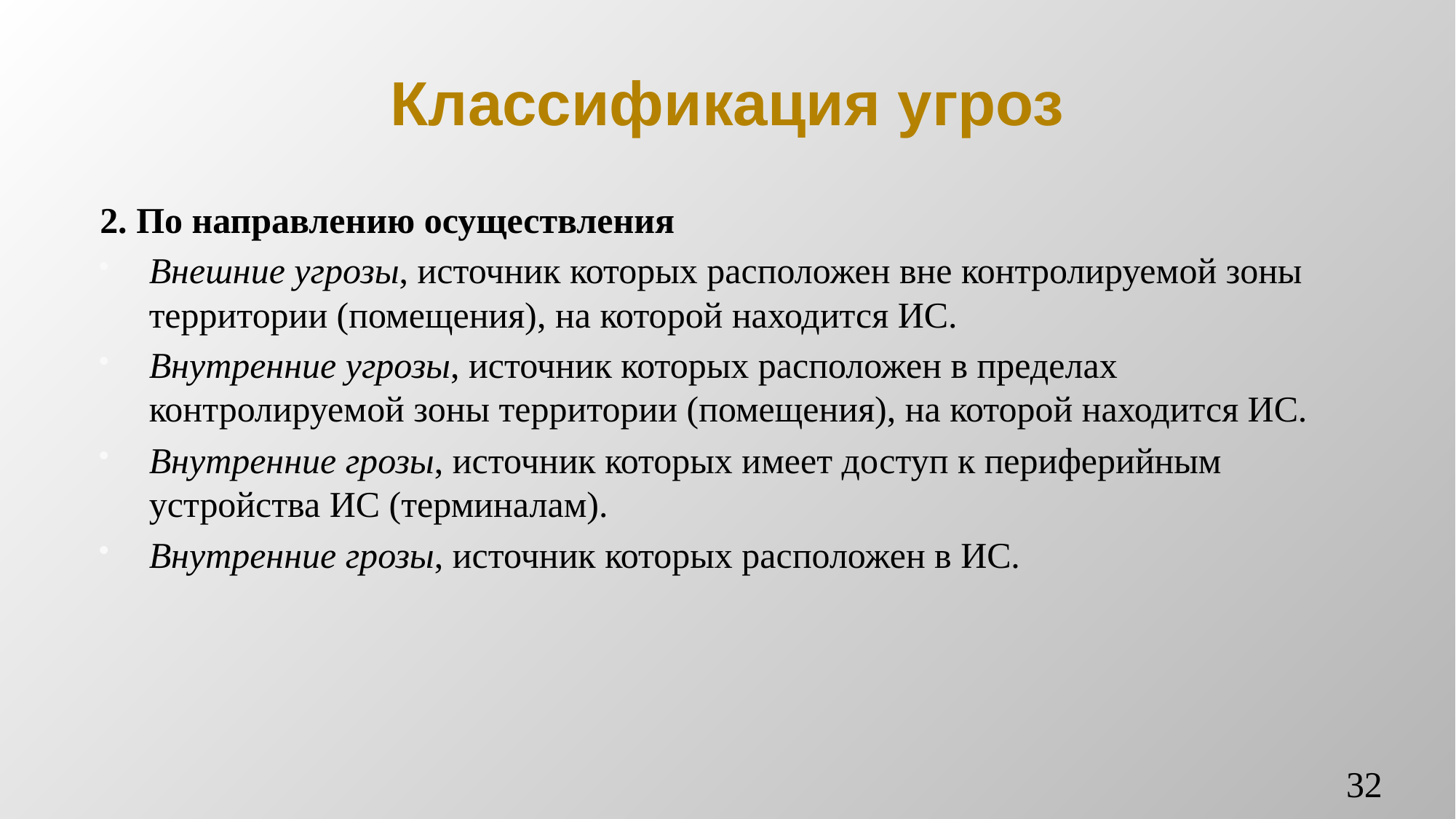

# Классификация угроз
2. По направлению осуществления
Внешние угрозы, источник которых расположен вне контролируемой зоны территории (помещения), на которой находится ИС.
Внутренние угрозы, источник которых расположен в пределах контролируемой зоны территории (помещения), на которой находится ИС.
Внутренние грозы, источник которых имеет доступ к периферийным устройства ИС (терминалам).
Внутренние грозы, источник которых расположен в ИС.
32